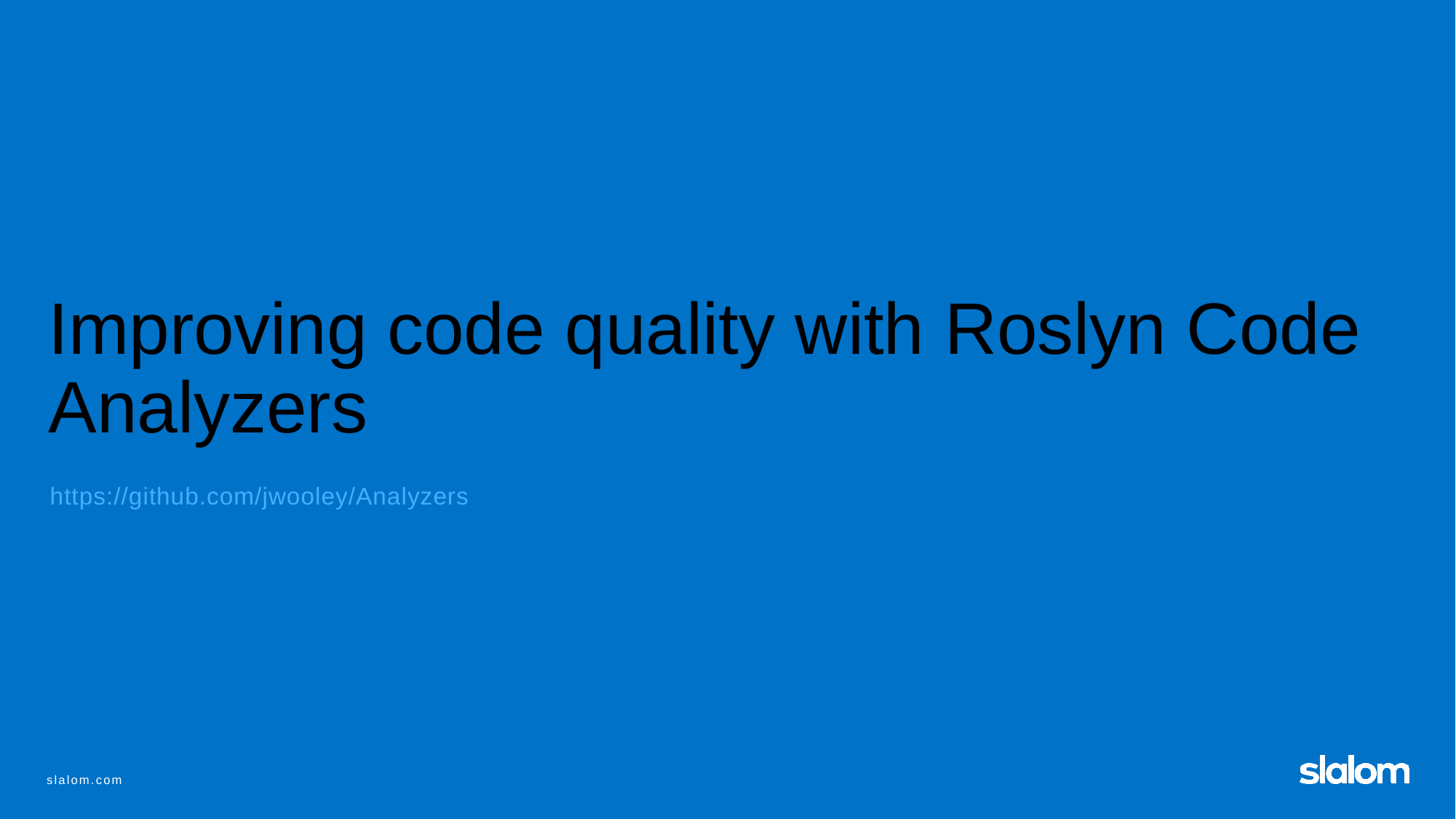

# Improving code quality with Roslyn Code Analyzers
https://github.com/jwooley/Analyzers